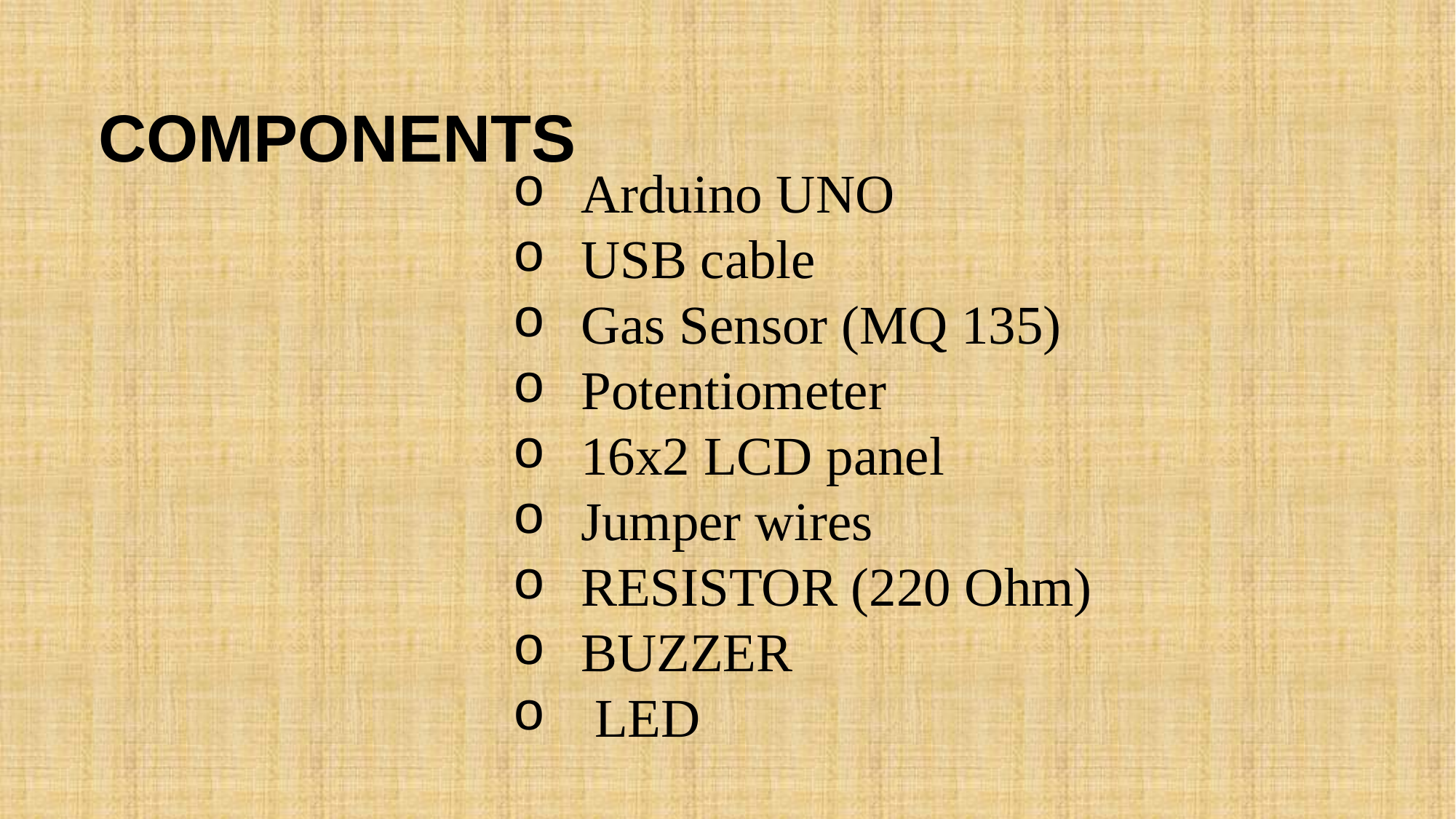

Arduino UNO
USB cable
Gas Sensor (MQ 135)
Potentiometer
16x2 LCD panel
Jumper wires
RESISTOR (220 Ohm)
BUZZER
 LED

COMPONENTS